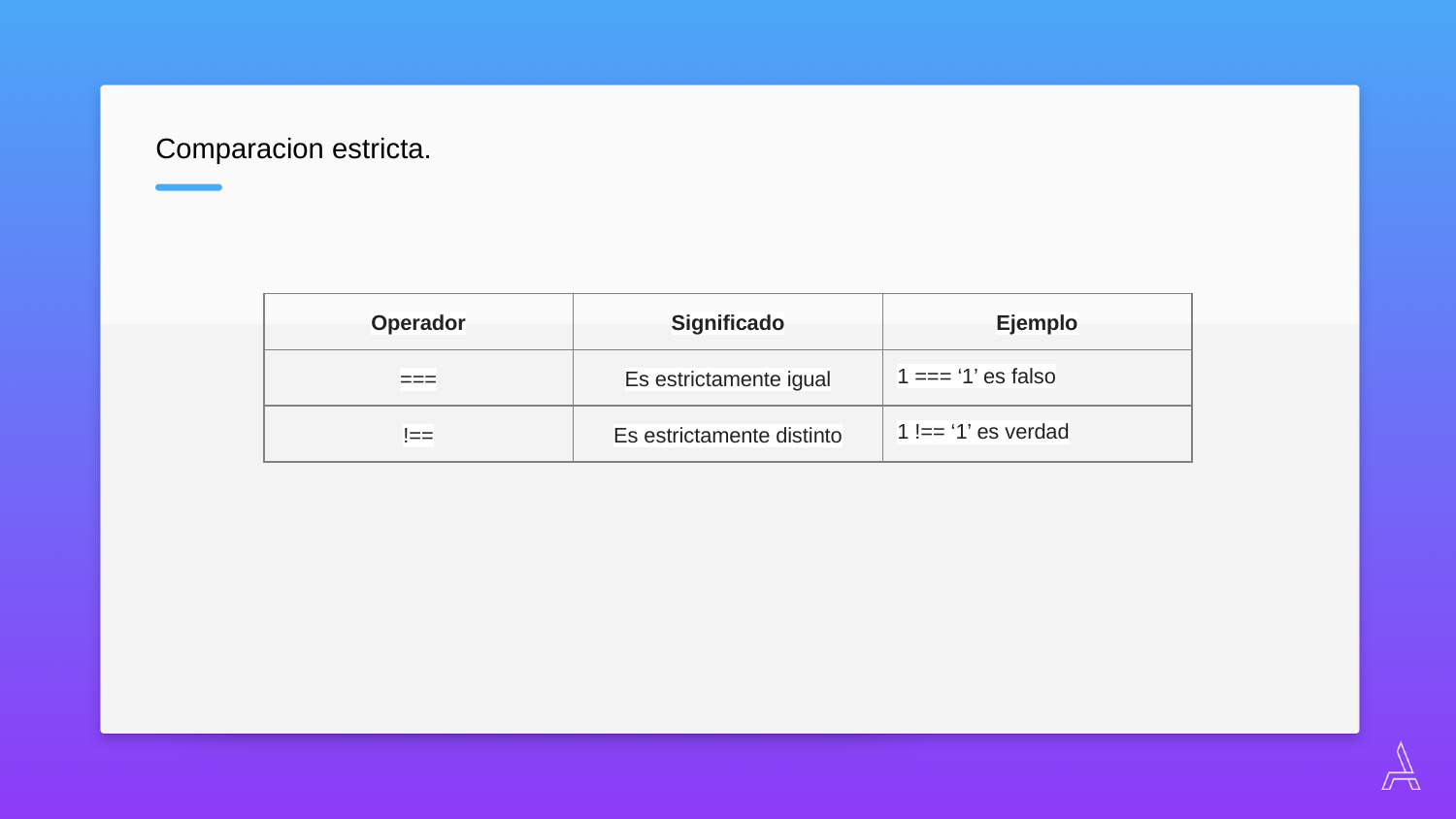

Comparacion estricta.

| Operador | Significado | Ejemplo |
| --- | --- | --- |
| === | Es estrictamente igual | 1 === ‘1’ es falso |
| !== | Es estrictamente distinto | 1 !== ‘1’ es verdad |